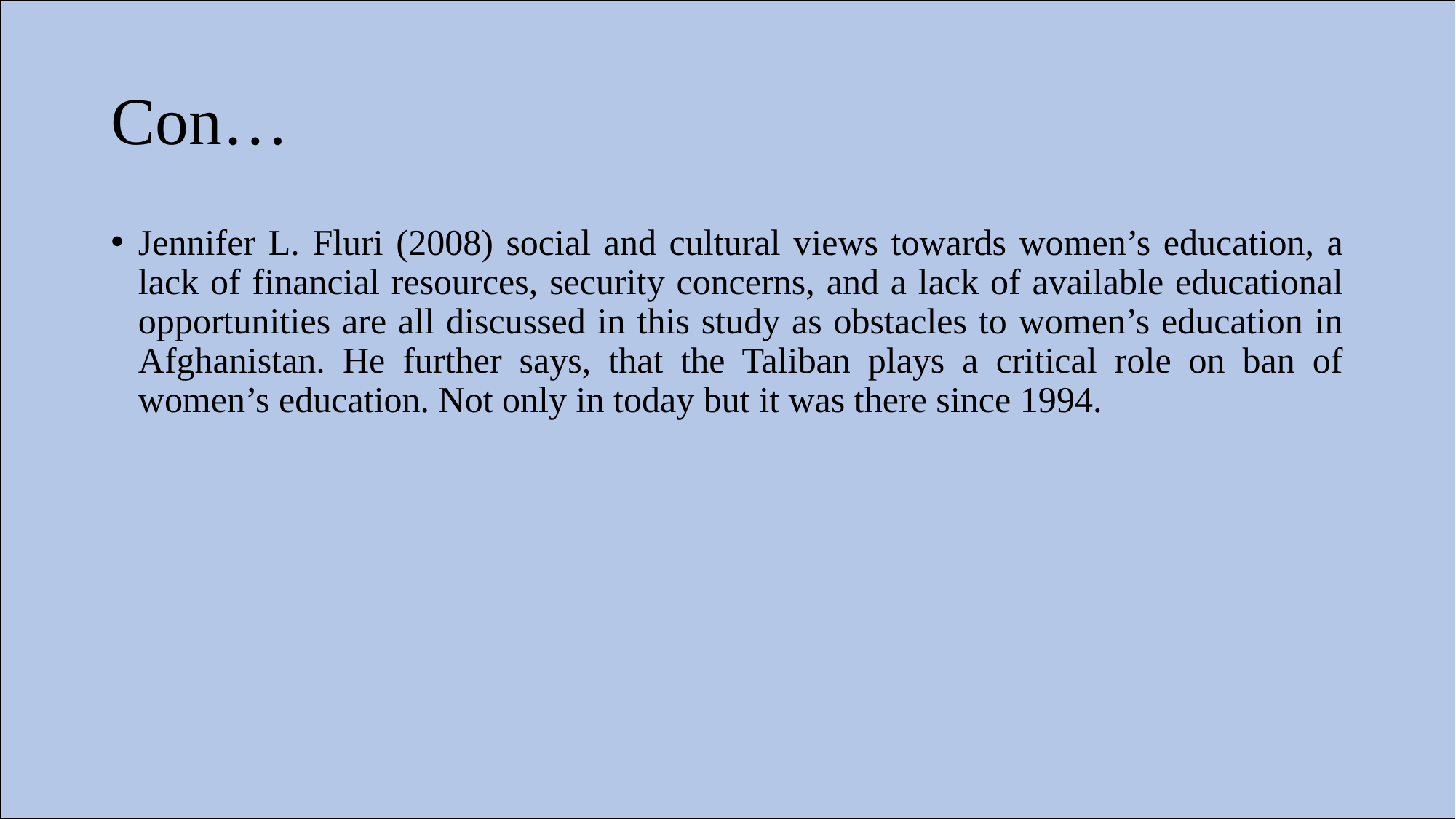

# Con…
Jennifer L. Fluri (2008) social and cultural views towards women’s education, a lack of financial resources, security concerns, and a lack of available educational opportunities are all discussed in this study as obstacles to women’s education in Afghanistan. He further says, that the Taliban plays a critical role on ban of women’s education. Not only in today but it was there since 1994.